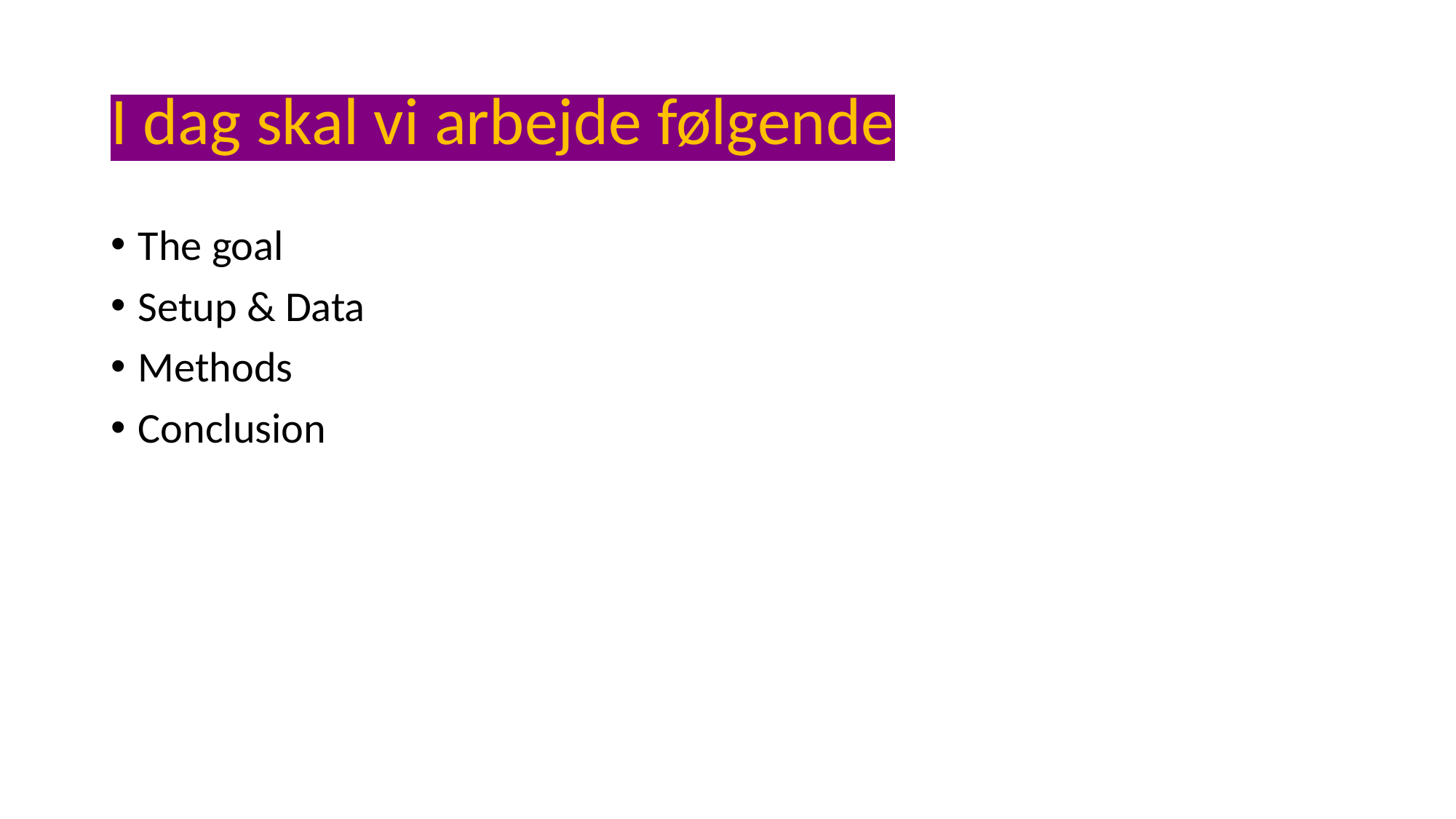

# I dag skal vi arbejde følgende
The goal
Setup & Data
Methods
Conclusion